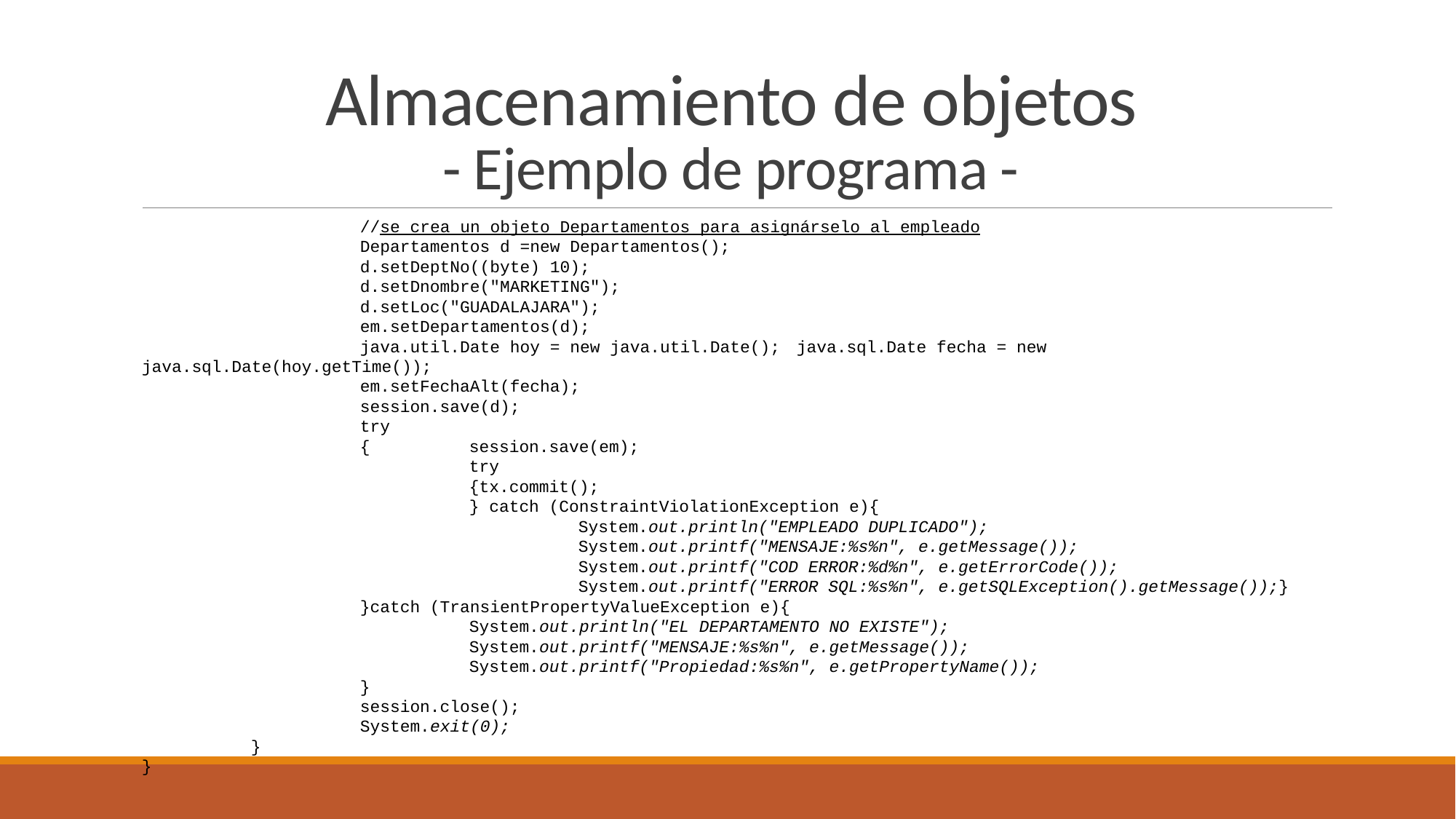

# Almacenamiento de objetos - Ejemplo de programa -
		//se crea un objeto Departamentos para asignárselo al empleado
		Departamentos d =new Departamentos();
		d.setDeptNo((byte) 10);
		d.setDnombre("MARKETING");
		d.setLoc("GUADALAJARA");
		em.setDepartamentos(d);
		java.util.Date hoy = new java.util.Date();	java.sql.Date fecha = new java.sql.Date(hoy.getTime());
		em.setFechaAlt(fecha);
		session.save(d);
		try
		{	session.save(em);
			try
			{tx.commit();
			} catch (ConstraintViolationException e){
				System.out.println("EMPLEADO DUPLICADO");
				System.out.printf("MENSAJE:%s%n", e.getMessage());
				System.out.printf("COD ERROR:%d%n", e.getErrorCode());
				System.out.printf("ERROR SQL:%s%n", e.getSQLException().getMessage());}
		}catch (TransientPropertyValueException e){
			System.out.println("EL DEPARTAMENTO NO EXISTE");
			System.out.printf("MENSAJE:%s%n", e.getMessage());
			System.out.printf("Propiedad:%s%n", e.getPropertyName());
		}
		session.close();
		System.exit(0);
	}
}